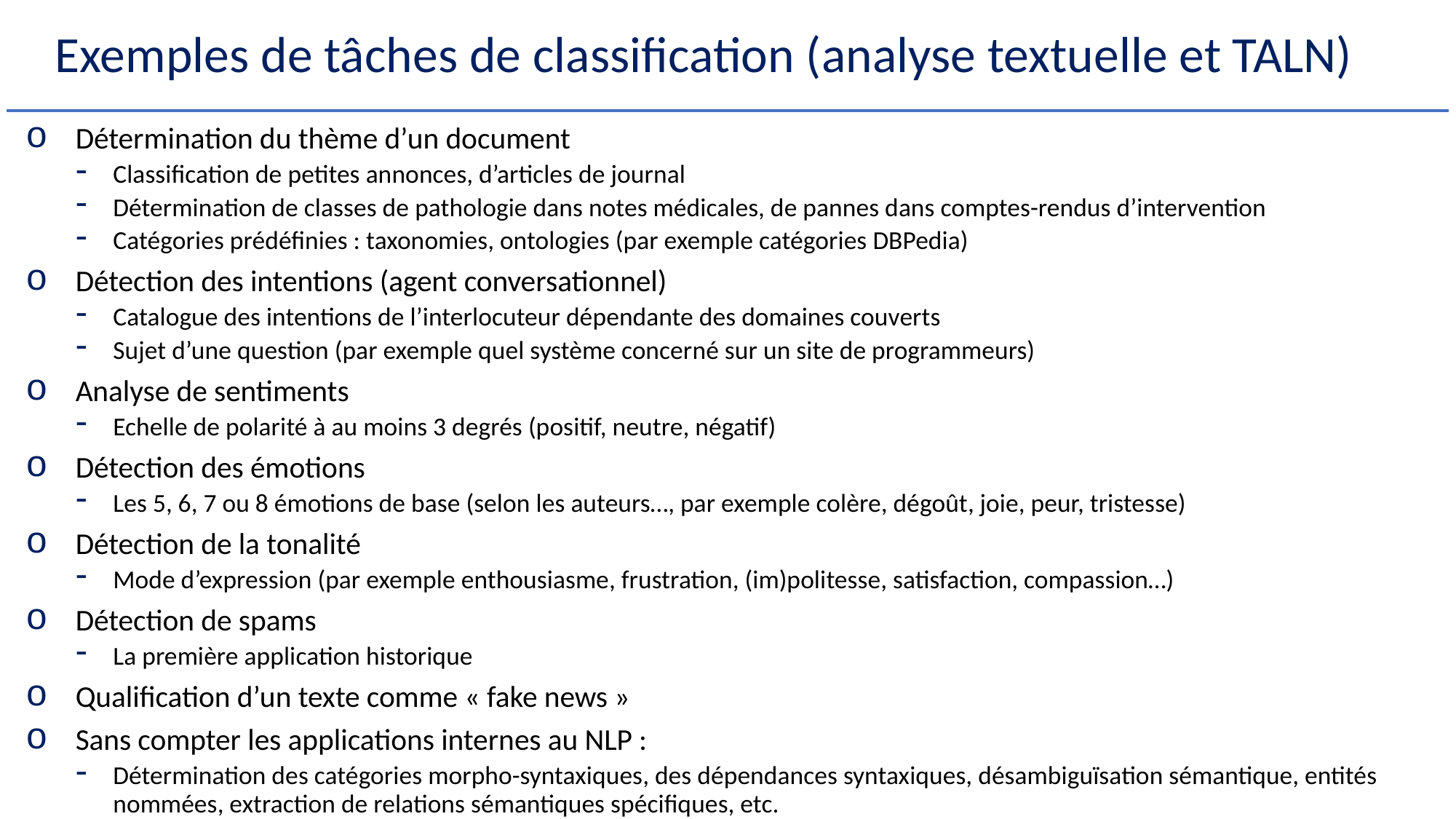

Exemples de tâches de classification (analyse textuelle et TALN)
Détermination du thème d’un document
Classification de petites annonces, d’articles de journal
Détermination de classes de pathologie dans notes médicales, de pannes dans comptes-rendus d’intervention
Catégories prédéfinies : taxonomies, ontologies (par exemple catégories DBPedia)
Détection des intentions (agent conversationnel)
Catalogue des intentions de l’interlocuteur dépendante des domaines couverts
Sujet d’une question (par exemple quel système concerné sur un site de programmeurs)
Analyse de sentiments
Echelle de polarité à au moins 3 degrés (positif, neutre, négatif)
Détection des émotions
Les 5, 6, 7 ou 8 émotions de base (selon les auteurs…, par exemple colère, dégoût, joie, peur, tristesse)
Détection de la tonalité
Mode d’expression (par exemple enthousiasme, frustration, (im)politesse, satisfaction, compassion…)
Détection de spams
La première application historique
Qualification d’un texte comme « fake news »
Sans compter les applications internes au NLP :
Détermination des catégories morpho-syntaxiques, des dépendances syntaxiques, désambiguïsation sémantique, entités nommées, extraction de relations sémantiques spécifiques, etc.